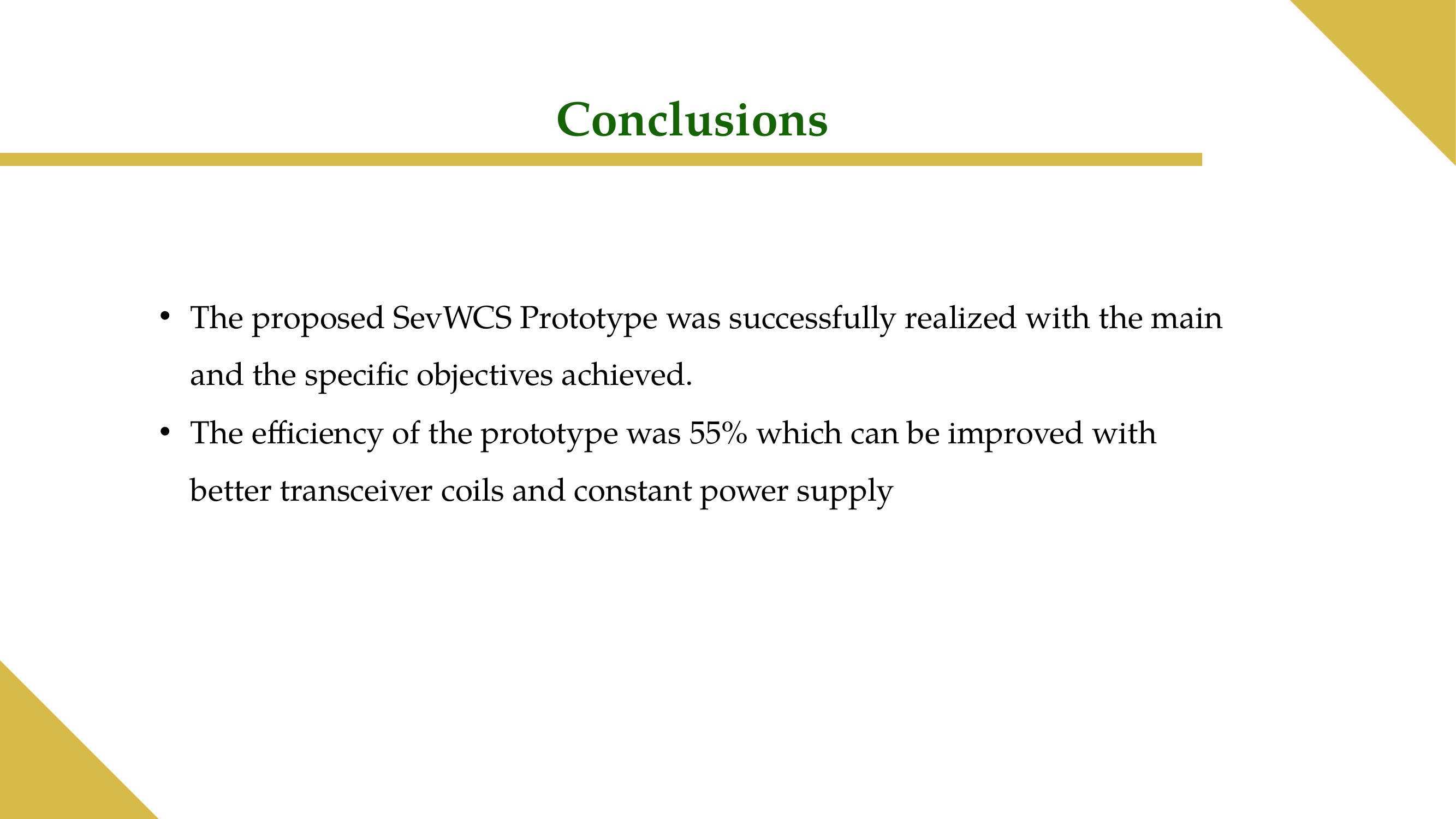

# Conclusions

The proposed SevWCS Prototype was successfully realized with the main and the specific objectives achieved.
The efficiency of the prototype was 55% which can be improved with better transceiver coils and constant power supply

13